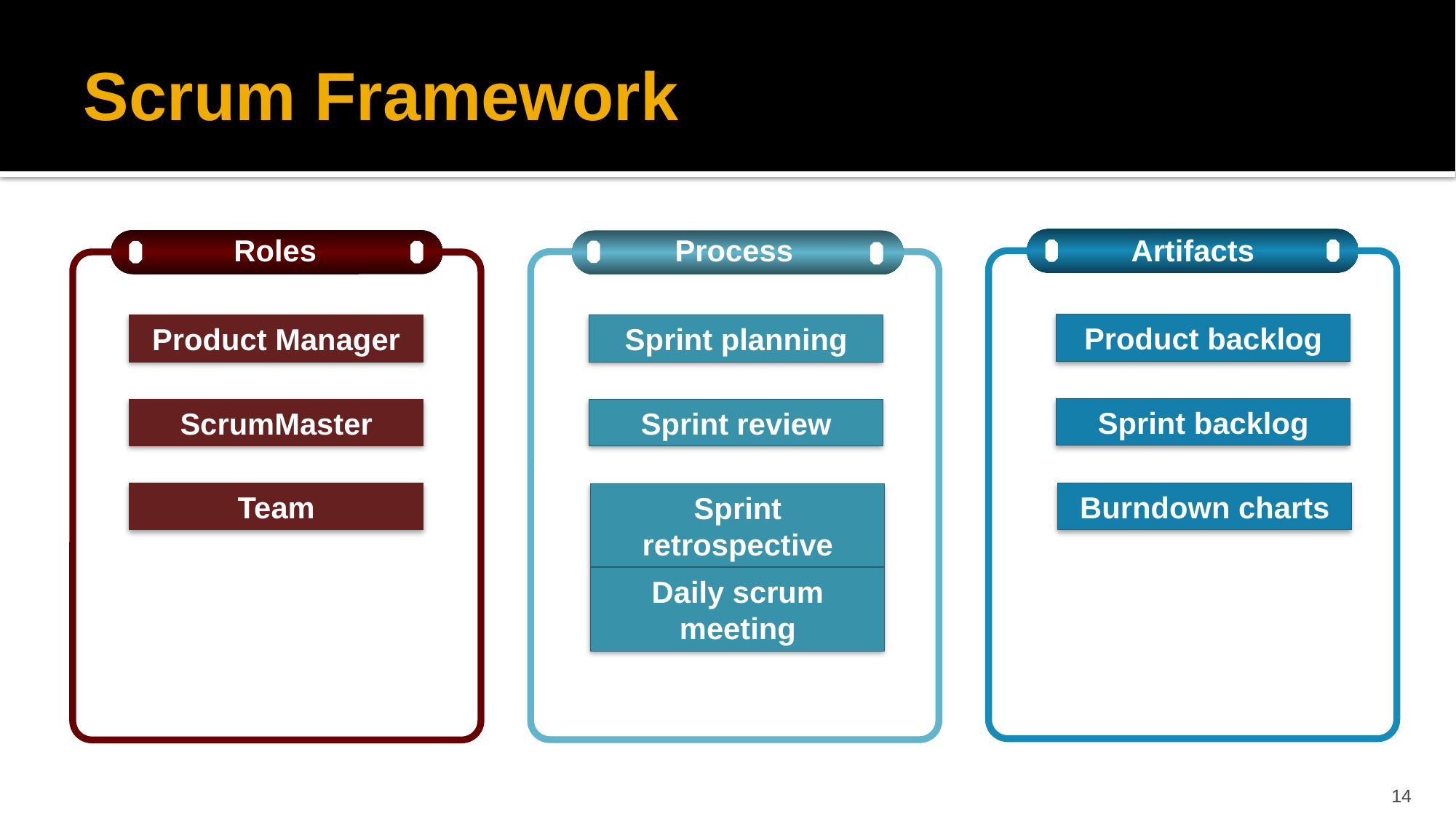

# Scrum Framework
Roles
Process
Artifacts

Product backlog
Sprint backlog
Burndown charts
Product Manager
ScrumMaster
Team
Sprint planning
Sprint review
Sprint retrospective
Daily scrum meeting
14